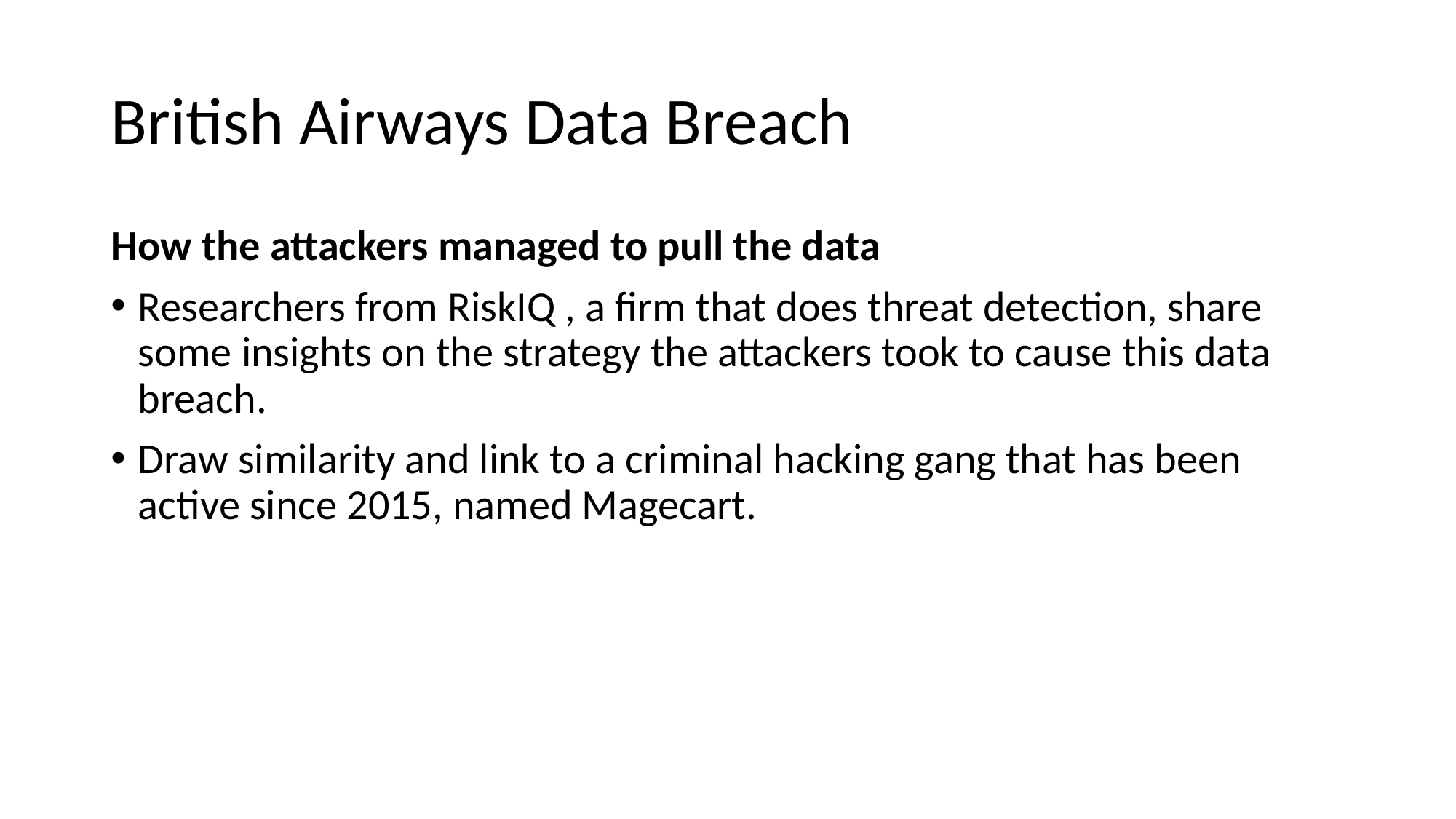

# British Airways Data Breach
How the attackers managed to pull the data
Researchers from RiskIQ , a firm that does threat detection, share some insights on the strategy the attackers took to cause this data breach.
Draw similarity and link to a criminal hacking gang that has been active since 2015, named Magecart.